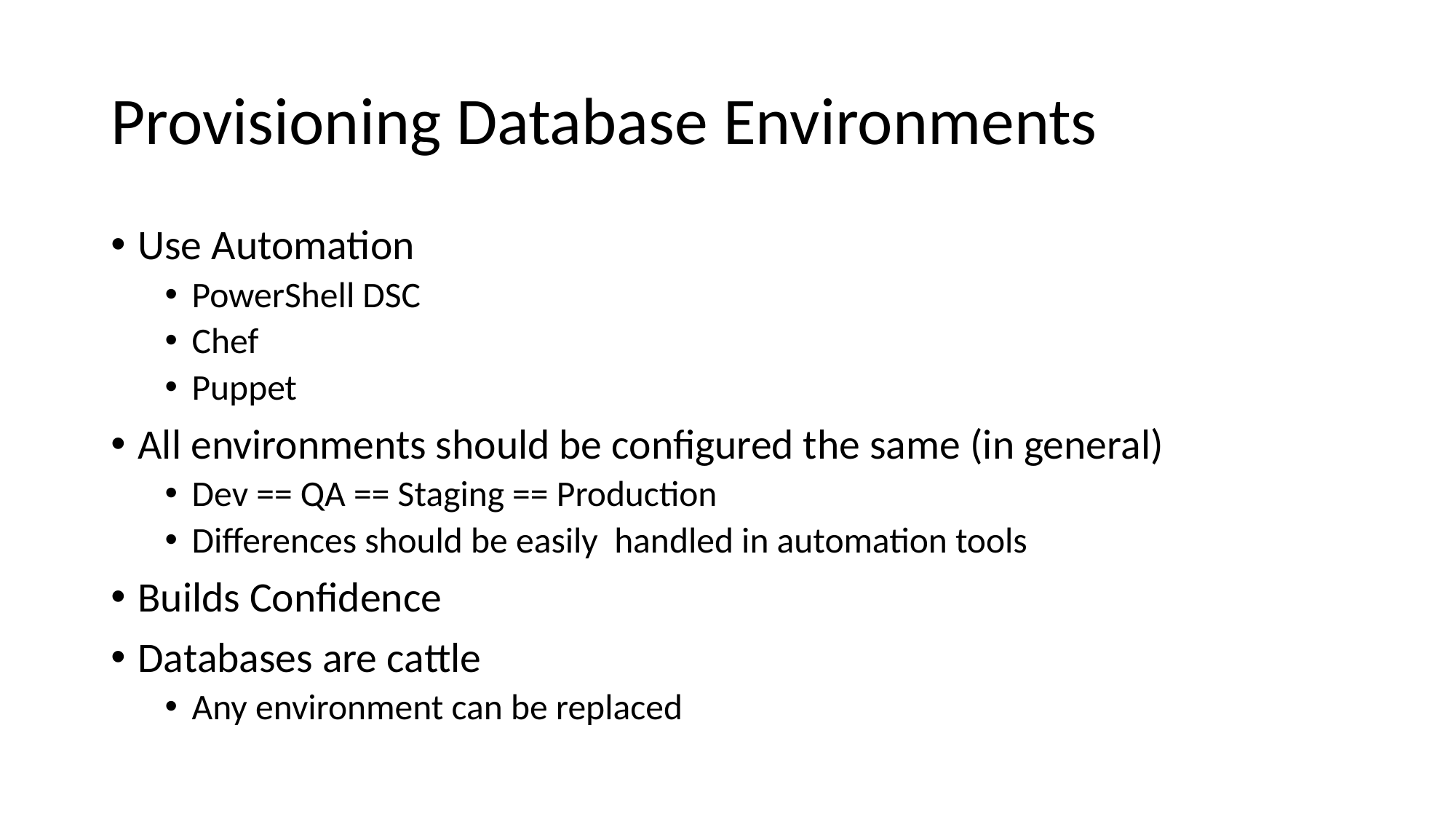

# Provisioning Database Environments
Use Automation
PowerShell DSC
Chef
Puppet
All environments should be configured the same (in general)
Dev == QA == Staging == Production
Differences should be easily  handled in automation tools
Builds Confidence
Databases are cattle
Any environment can be replaced